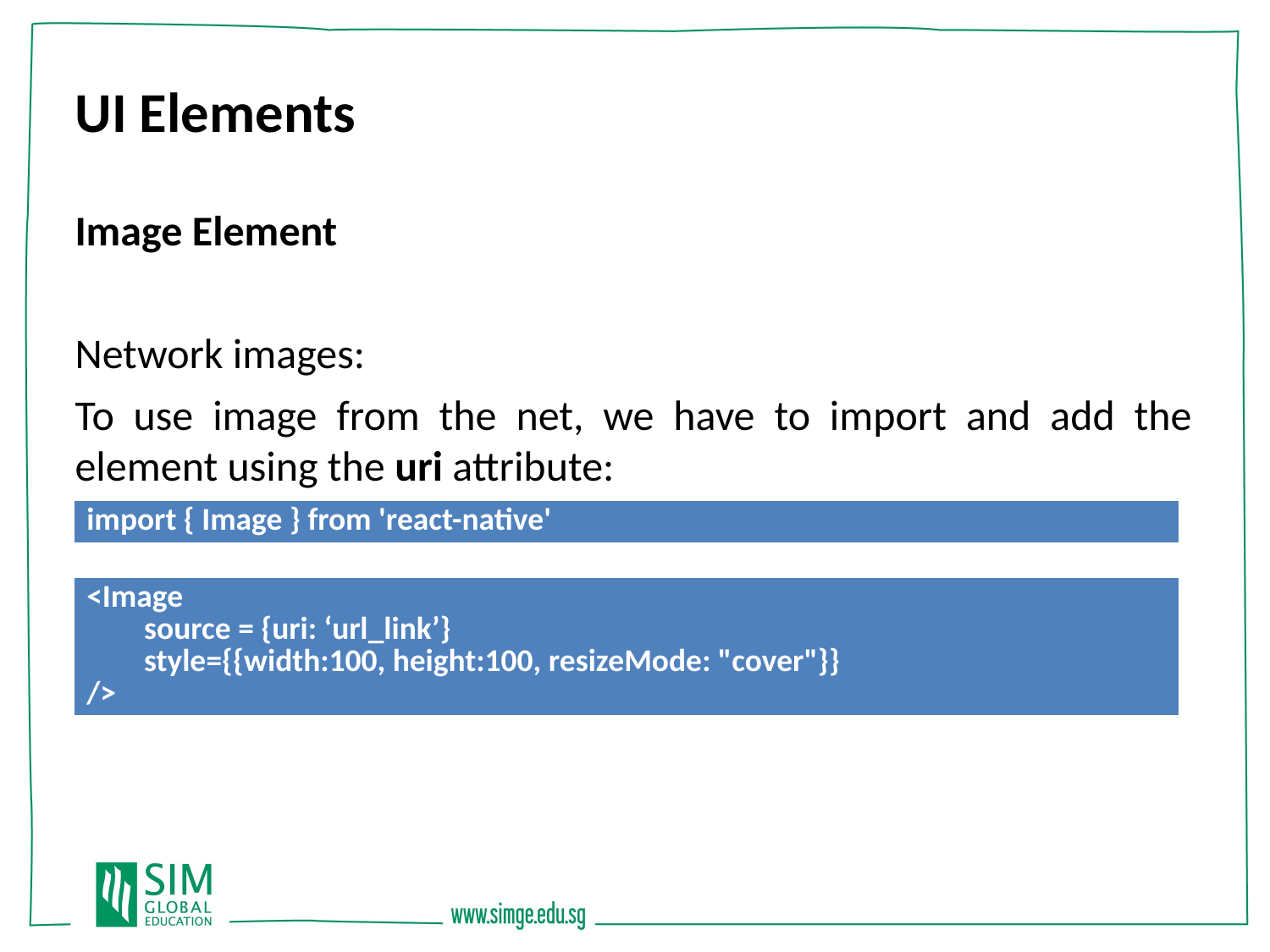

UI Elements
Image Element

Network images:
To use image from the net, we have to import and add the element using the uri attribute:

| import { Image } from 'react-native' |
| --- |
| <Image source = {uri: ‘url\_link’} style={{width:100, height:100, resizeMode: "cover"}} /> |
| --- |